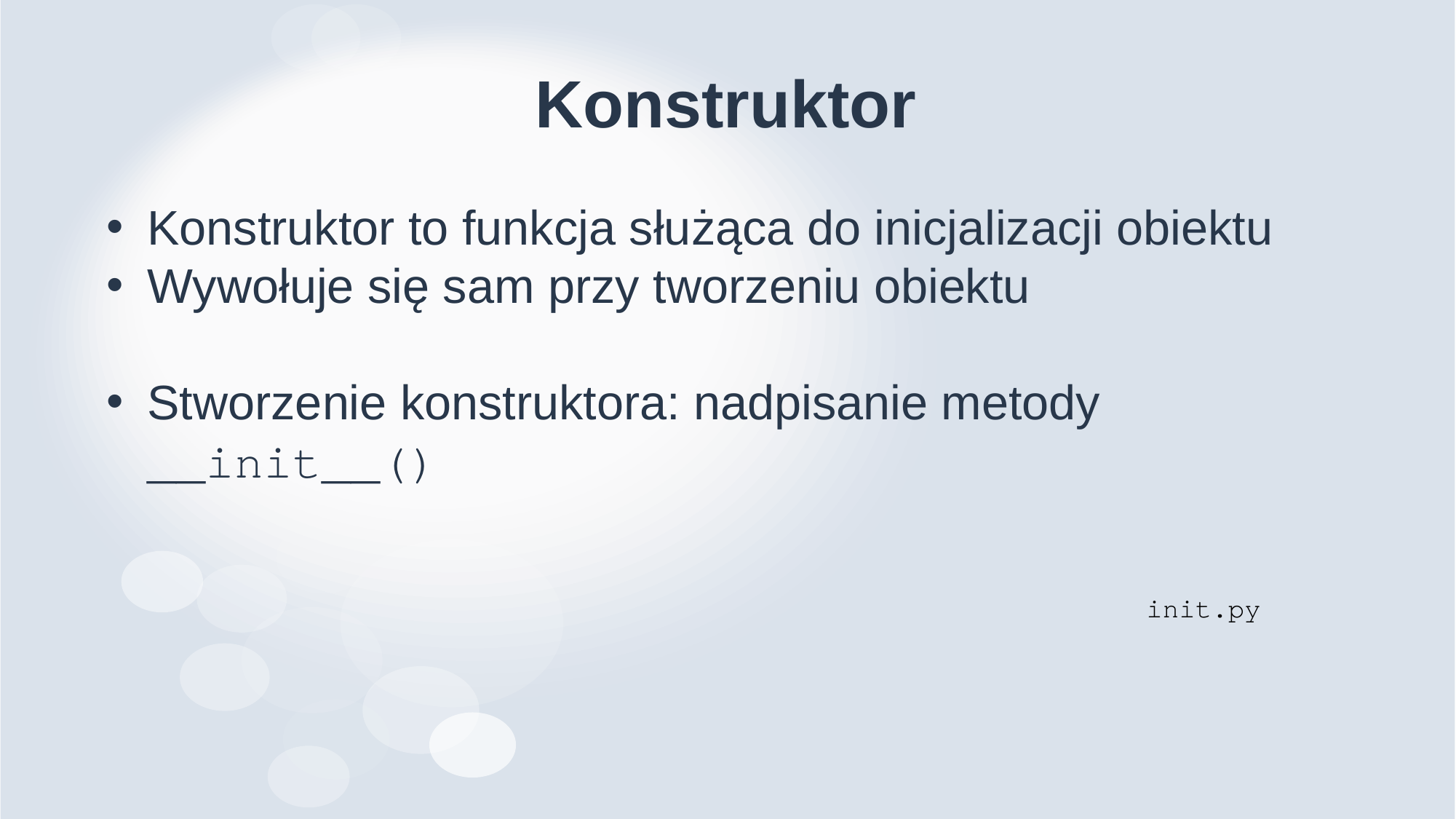

# Konstruktor
Konstruktor to funkcja służąca do inicjalizacji obiektu
Wywołuje się sam przy tworzeniu obiektu

Stworzenie konstruktora: nadpisanie metody __init__()
init.py